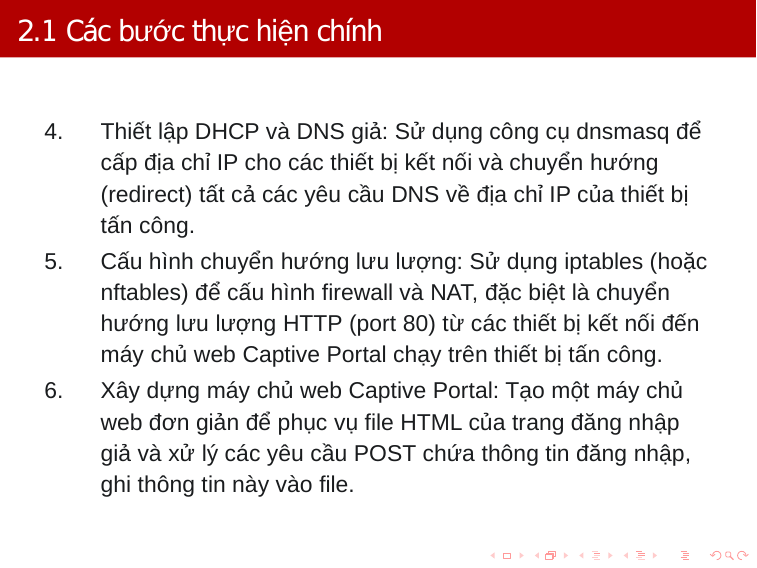

# 2.1 Các bước thực hiện chính
Thiết lập DHCP và DNS giả: Sử dụng công cụ dnsmasq để cấp địa chỉ IP cho các thiết bị kết nối và chuyển hướng (redirect) tất cả các yêu cầu DNS về địa chỉ IP của thiết bị tấn công.
Cấu hình chuyển hướng lưu lượng: Sử dụng iptables (hoặc nftables) để cấu hình firewall và NAT, đặc biệt là chuyển hướng lưu lượng HTTP (port 80) từ các thiết bị kết nối đến máy chủ web Captive Portal chạy trên thiết bị tấn công.
Xây dựng máy chủ web Captive Portal: Tạo một máy chủ web đơn giản để phục vụ file HTML của trang đăng nhập giả và xử lý các yêu cầu POST chứa thông tin đăng nhập, ghi thông tin này vào file.